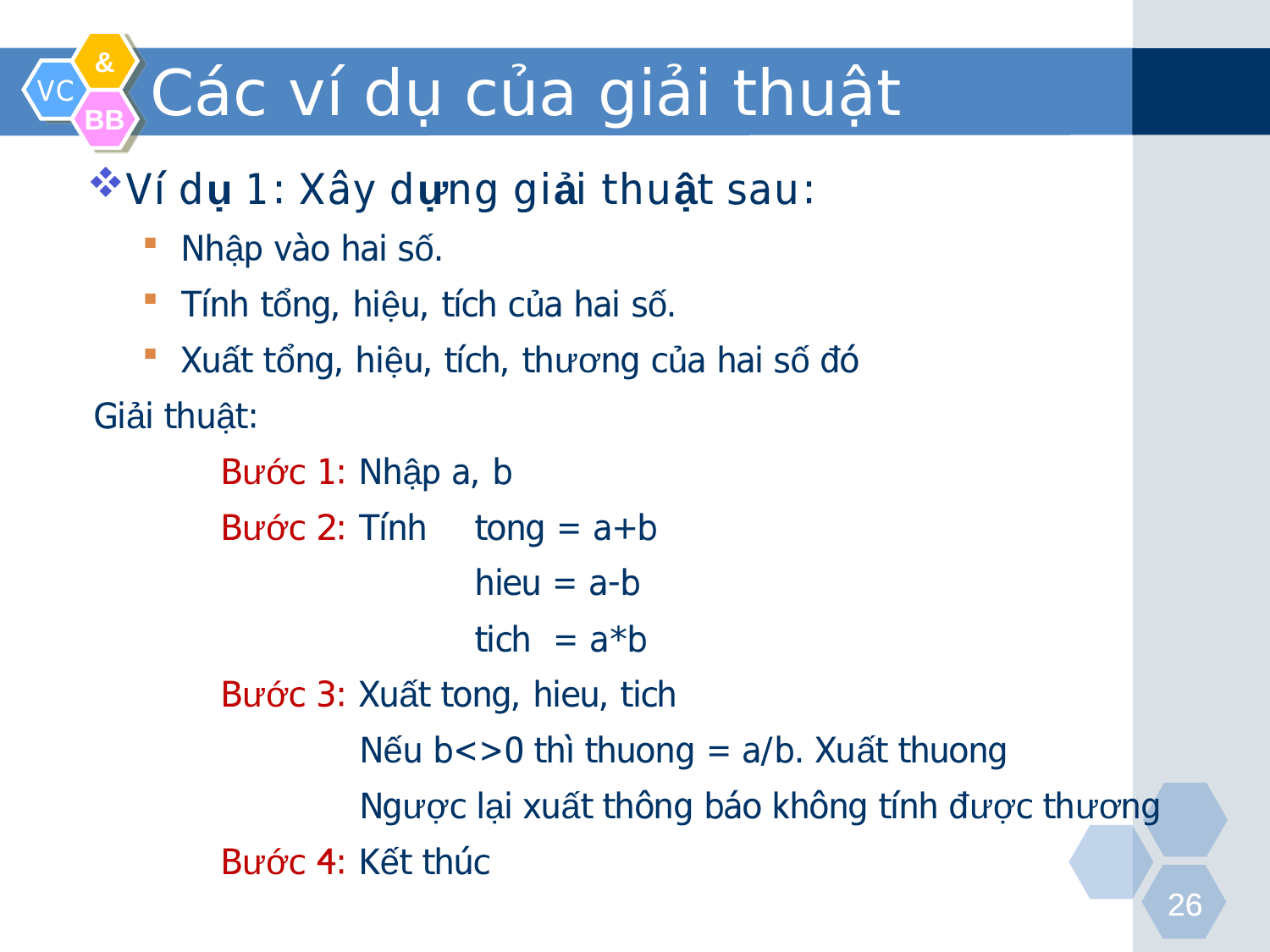

# Các ví dụ của giải thuật
Ví dụ 1: Xây dựng giải thuật sau:
Nhập vào hai số.
Tính tổng, hiệu, tích của hai số.
Xuất tổng, hiệu, tích, thương của hai số đó
Giải thuật:
	Bước 1: Nhập a, b
	Bước 2: Tính 	tong = a+b
			hieu = a-b
			tich  = a*b
	Bước 3: Xuất tong, hieu, tich
		 Nếu b<>0 thì thuong = a/b. Xuất thuong
		 Ngược lại xuất thông báo không tính được thương
	Bước 4: Kết thúc